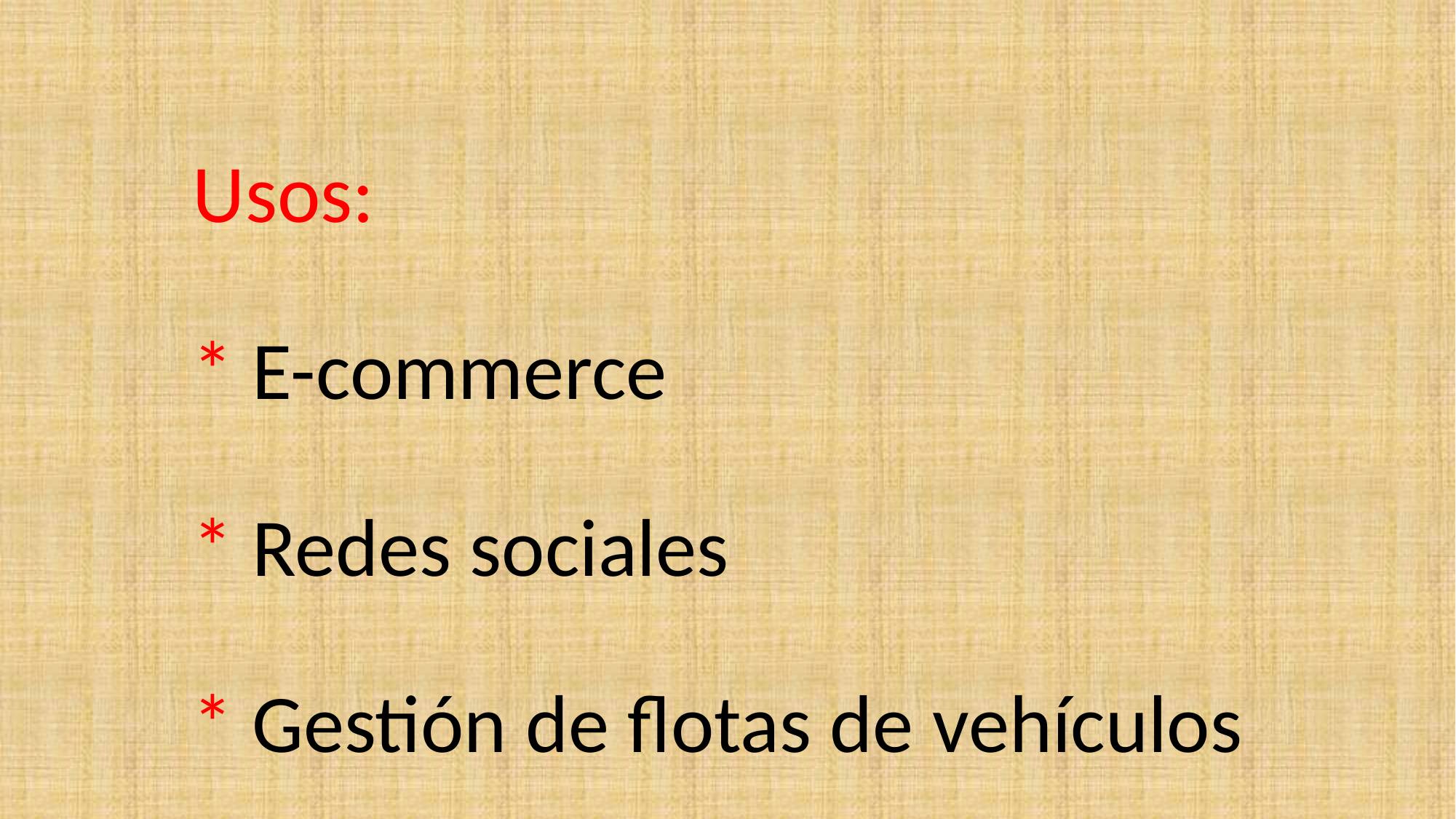

# Usos: * E-commerce * Redes sociales * Gestión de flotas de vehículos